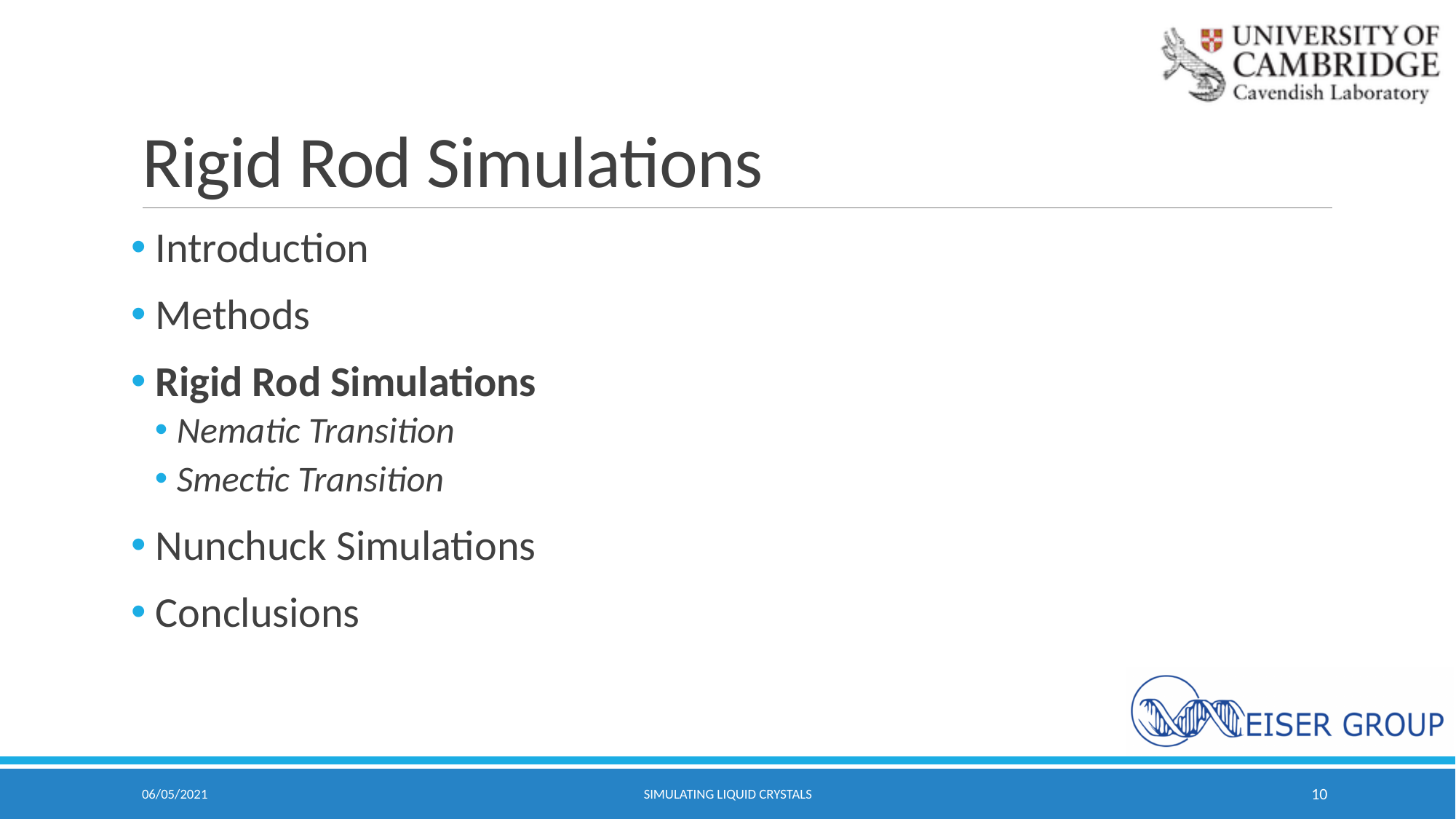

# Rigid Rod Simulations
 Introduction
 Methods
 Rigid Rod Simulations
Nematic Transition
Smectic Transition
 Nunchuck Simulations
 Conclusions

06/05/2021
Simulating Liquid Crystals
10